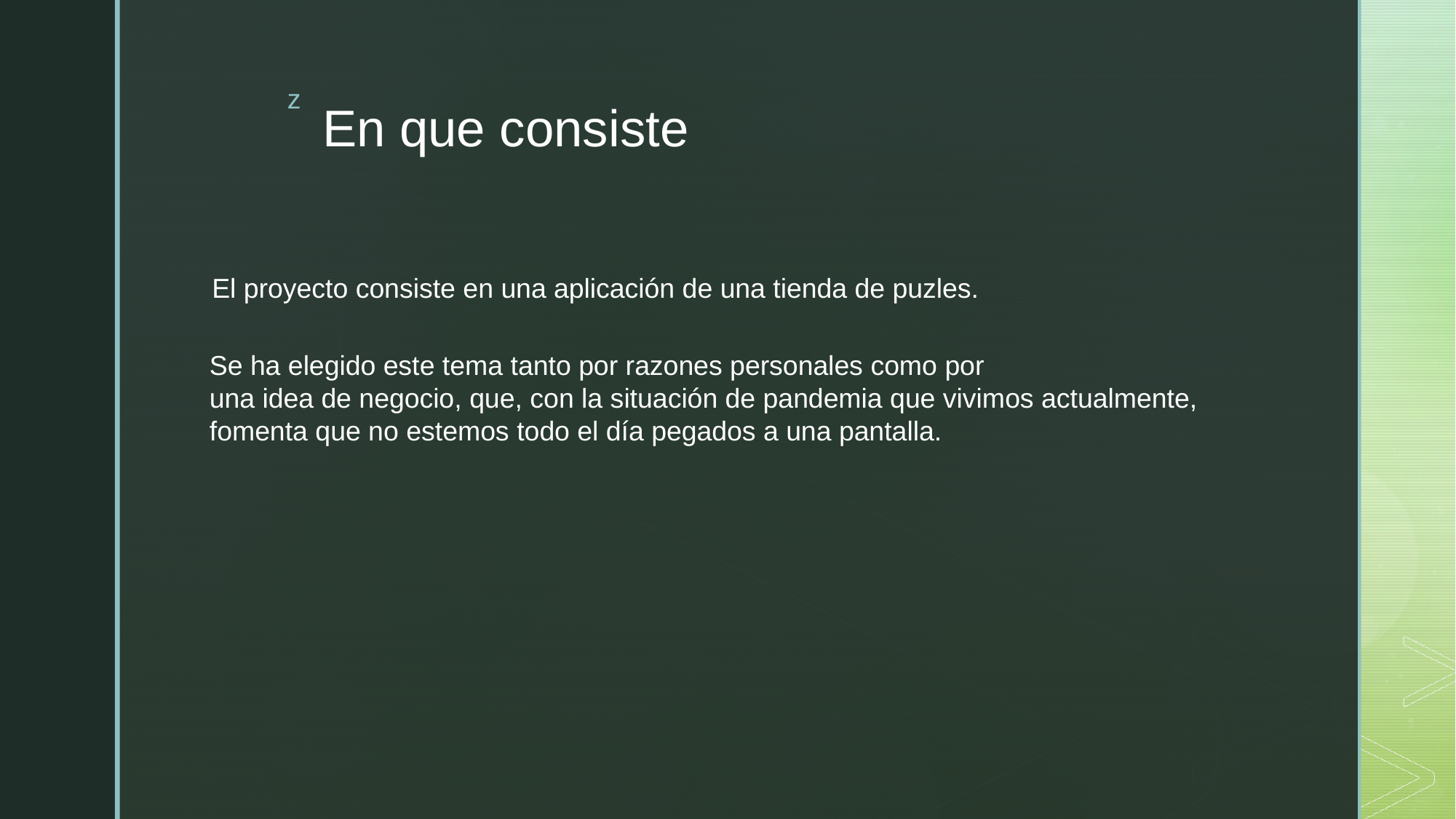

# En que consiste
El proyecto consiste en una aplicación de una tienda de puzles.
Se ha elegido este tema tanto por razones personales como por
una idea de negocio, que, con la situación de pandemia que vivimos actualmente,
fomenta que no estemos todo el día pegados a una pantalla.